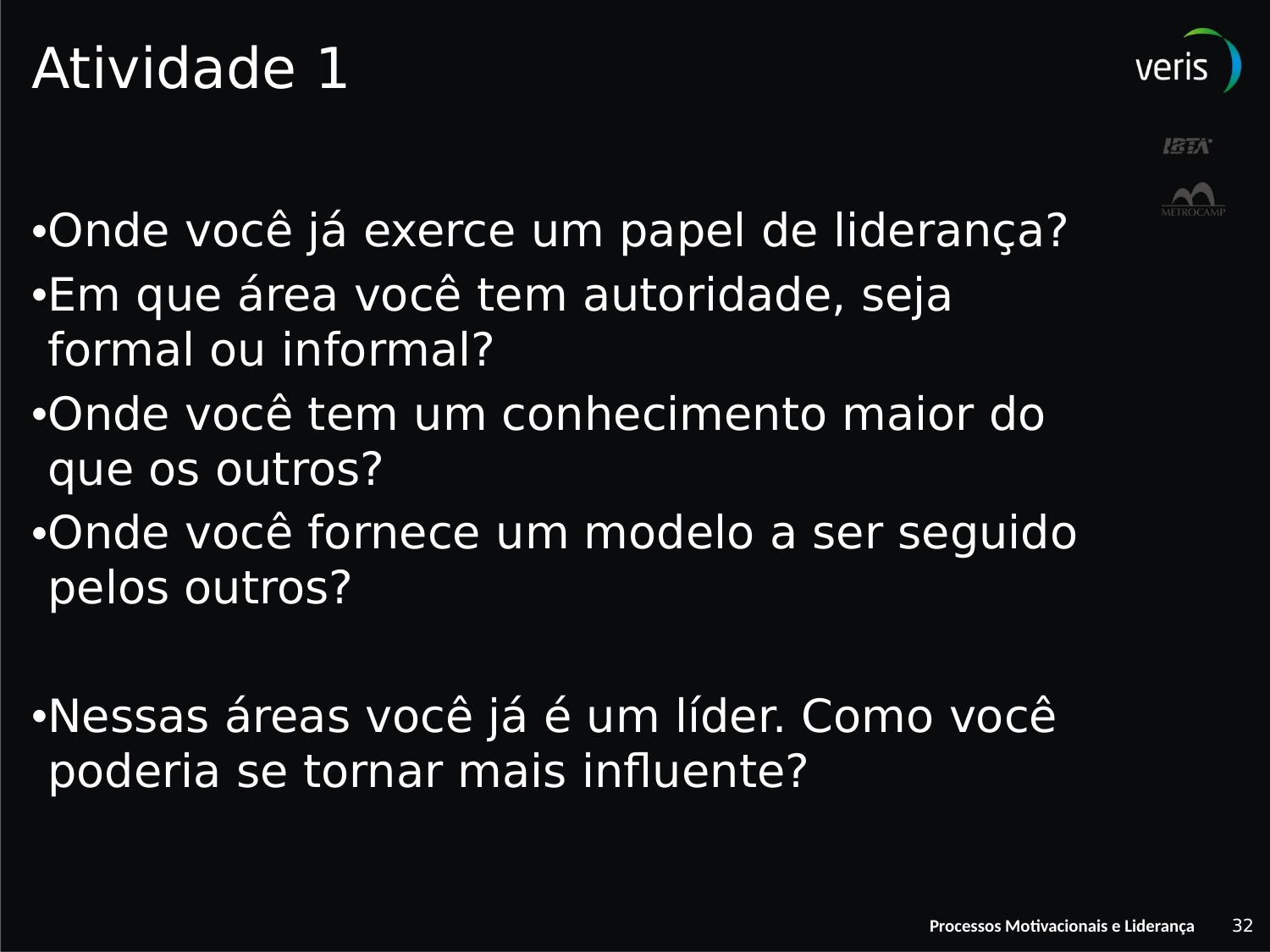

# Atividade 1
Onde você já exerce um papel de liderança?
Em que área você tem autoridade, seja formal ou informal?
Onde você tem um conhecimento maior do que os outros?
Onde você fornece um modelo a ser seguido pelos outros?

Nessas áreas você já é um líder. Como você poderia se tornar mais influente?

32
Processos Motivacionais e Liderança